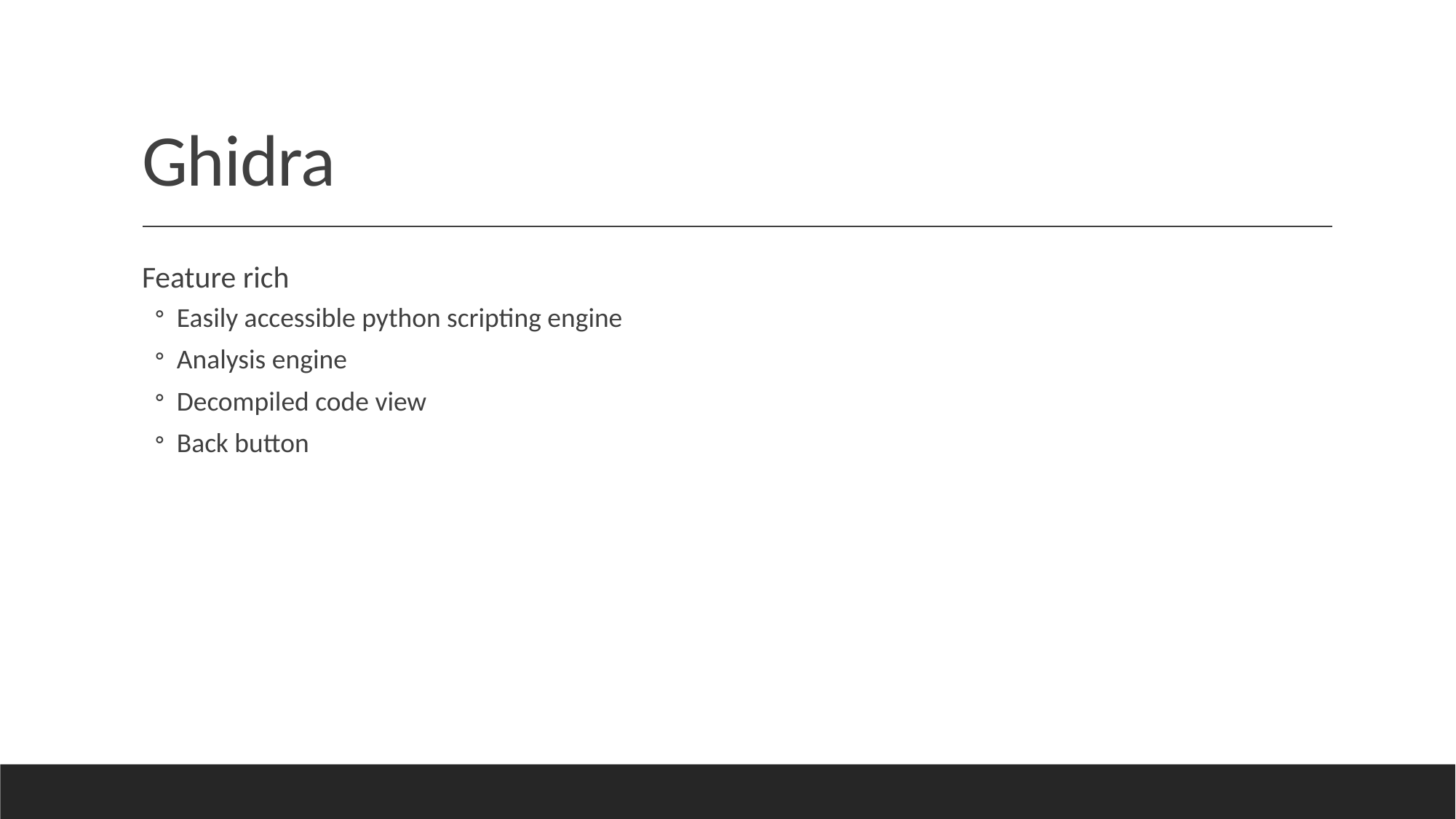

# Ghidra
Feature rich
Easily accessible python scripting engine
Analysis engine
Decompiled code view
Back button